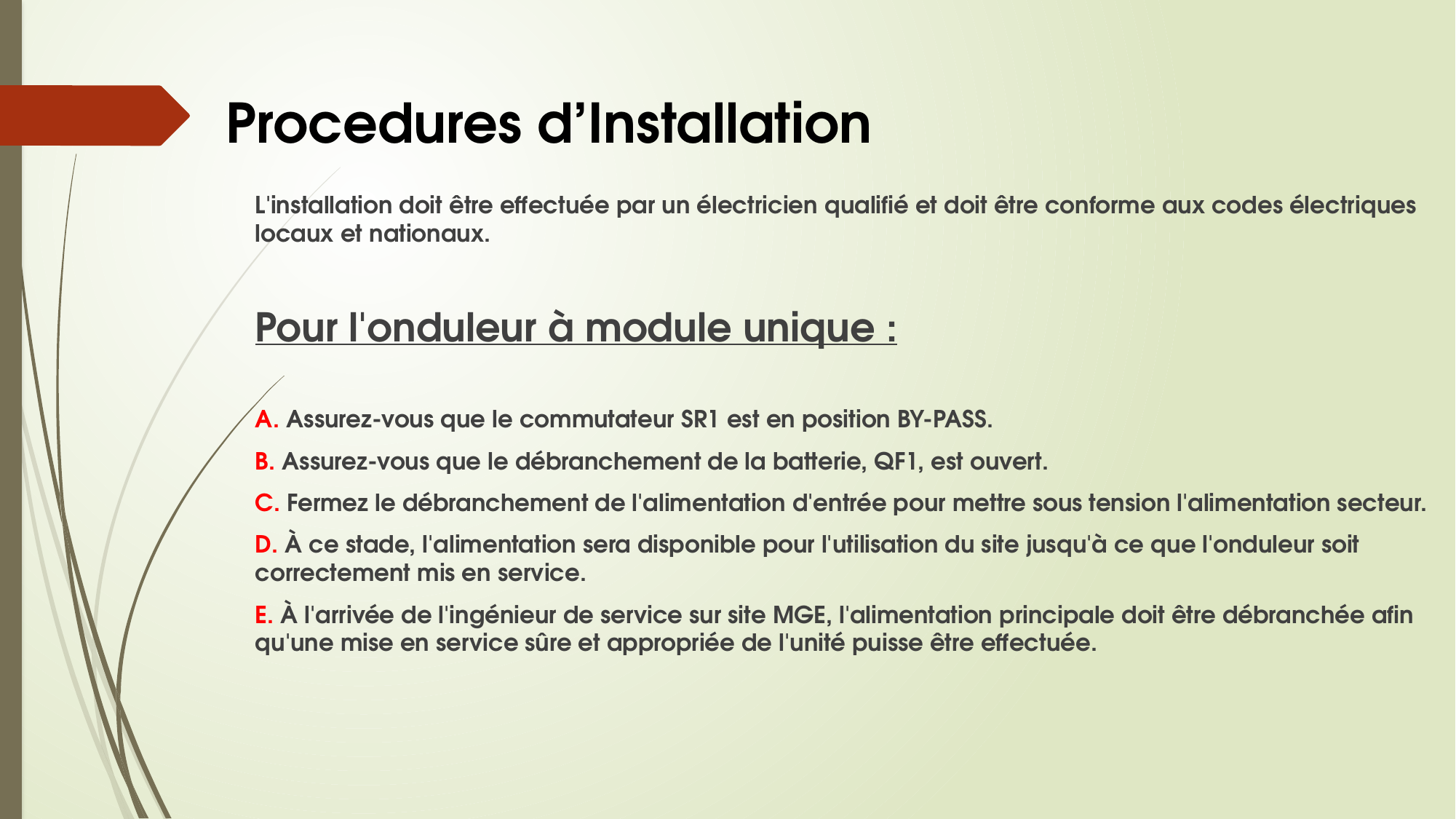

# Procedures d’Installation
L'installation doit être effectuée par un électricien qualifié et doit être conforme aux codes électriques locaux et nationaux.

Pour l'onduleur à module unique :

A. Assurez-vous que le commutateur SR1 est en position BY-PASS.
B. Assurez-vous que le débranchement de la batterie, QF1, est ouvert.
C. Fermez le débranchement de l'alimentation d'entrée pour mettre sous tension l'alimentation secteur.
D. À ce stade, l'alimentation sera disponible pour l'utilisation du site jusqu'à ce que l'onduleur soit correctement mis en service.
E. À l'arrivée de l'ingénieur de service sur site MGE, l'alimentation principale doit être débranchée afin qu'une mise en service sûre et appropriée de l'unité puisse être effectuée.